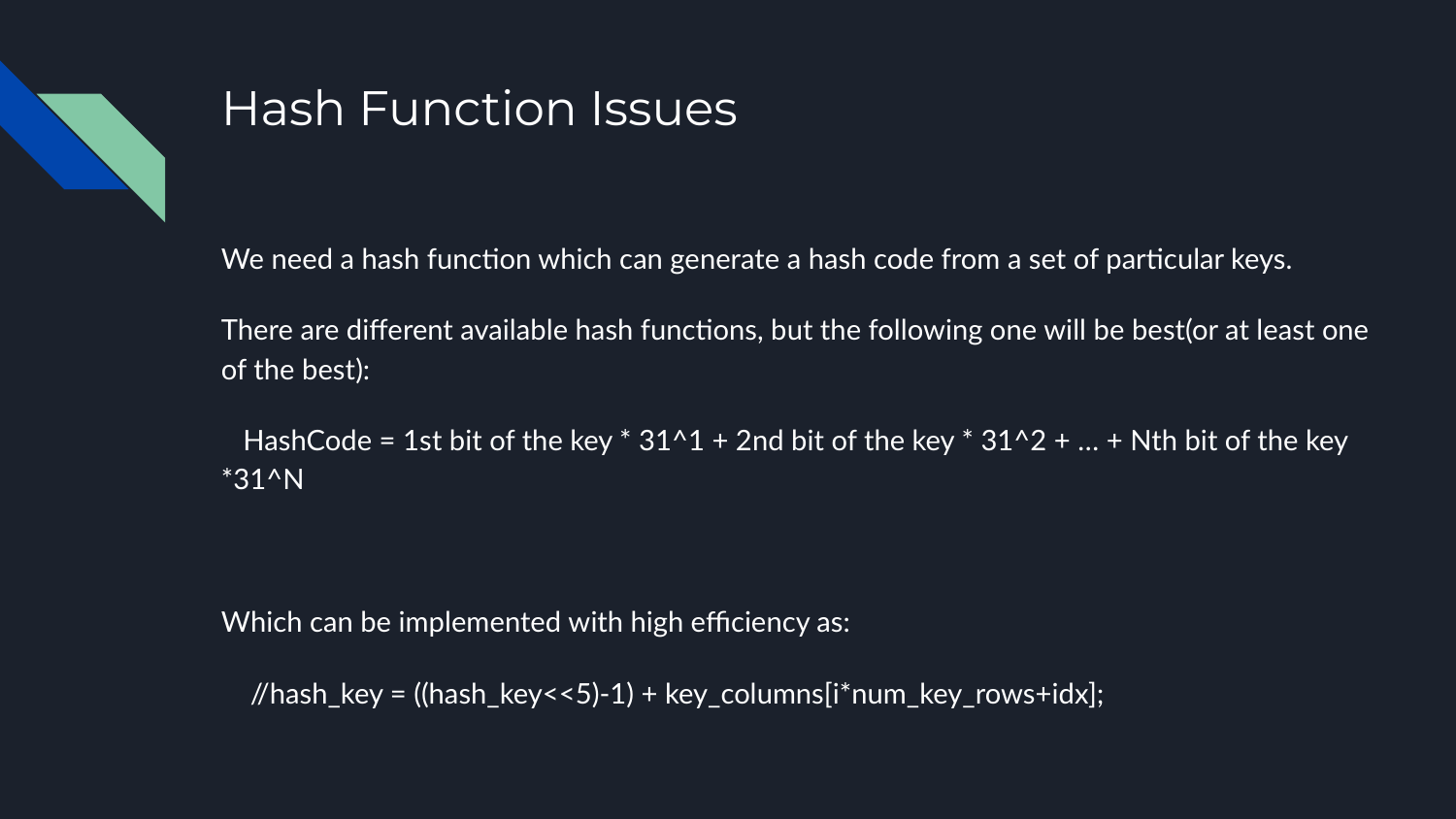

# Hash Function Issues
We need a hash function which can generate a hash code from a set of particular keys.
There are different available hash functions, but the following one will be best(or at least one of the best):
   HashCode = 1st bit of the key * 31^1 + 2nd bit of the key * 31^2 + … + Nth bit of the key *31^N

Which can be implemented with high efficiency as:
    //hash_key = ((hash_key<<5)-1) + key_columns[i*num_key_rows+idx];